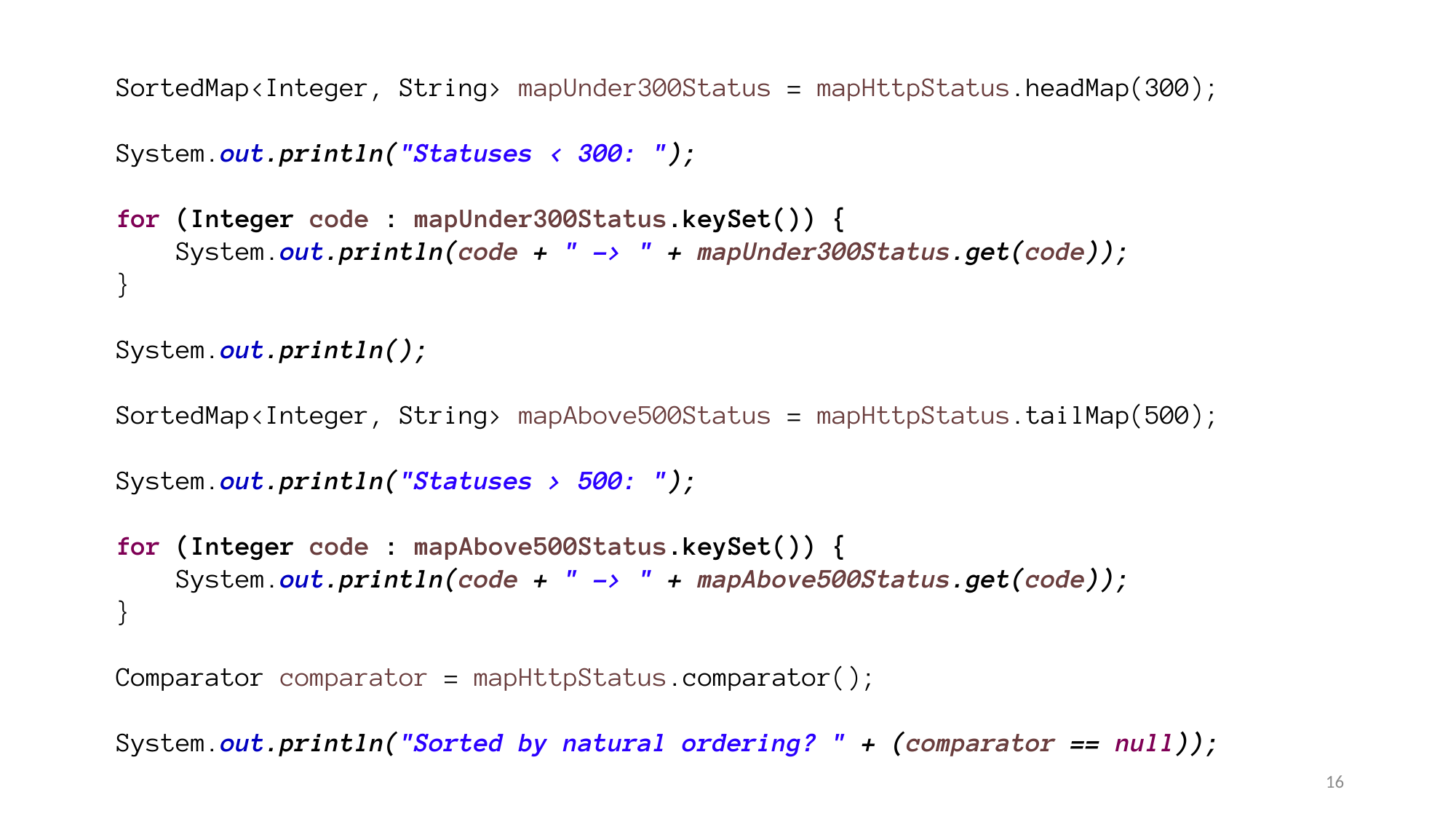

SortedMap<Integer, String> mapUnder300Status = mapHttpStatus.headMap(300);

System.out.println("Statuses < 300: ");

for (Integer code : mapUnder300Status.keySet()) {
    System.out.println(code + " -> " + mapUnder300Status.get(code));
}

System.out.println();

SortedMap<Integer, String> mapAbove500Status = mapHttpStatus.tailMap(500);

System.out.println("Statuses > 500: ");

for (Integer code : mapAbove500Status.keySet()) {
    System.out.println(code + " -> " + mapAbove500Status.get(code));
}

Comparator comparator = mapHttpStatus.comparator();

System.out.println("Sorted by natural ordering? " + (comparator == null));

16